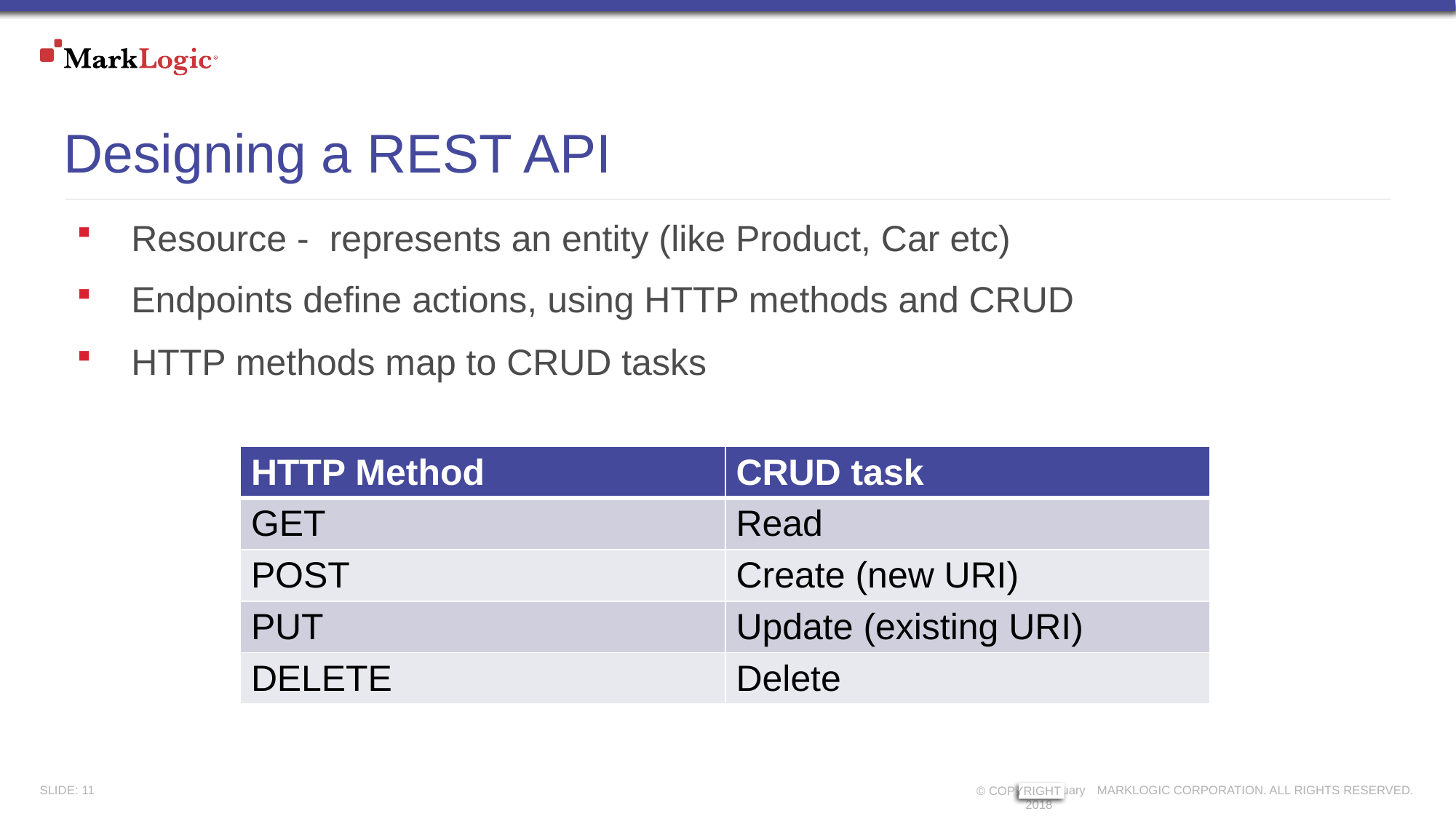

# Designing a REST API
Resource -  represents an entity (like Product, Car etc)
Endpoints define actions, using HTTP methods and CRUD
HTTP methods map to CRUD tasks
| HTTP Method | CRUD task |
| --- | --- |
| GET | Read |
| POST | Create (new URI) |
| PUT | Update (existing URI) |
| DELETE | Delete |